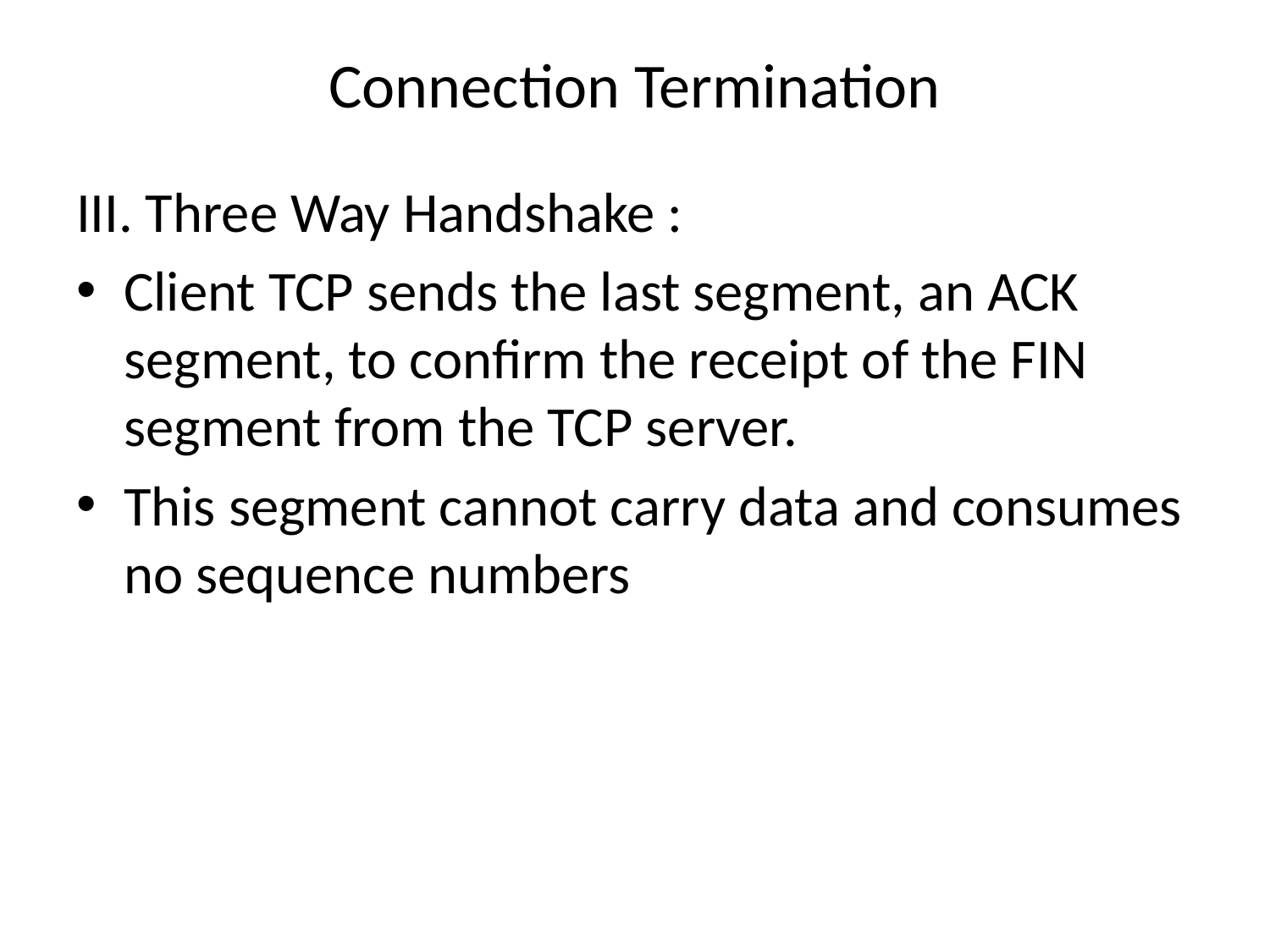

# Connection Termination
III. Three Way Handshake :
Client TCP sends the last segment, an ACK segment, to confirm the receipt of the FIN segment from the TCP server.
This segment cannot carry data and consumes no sequence numbers